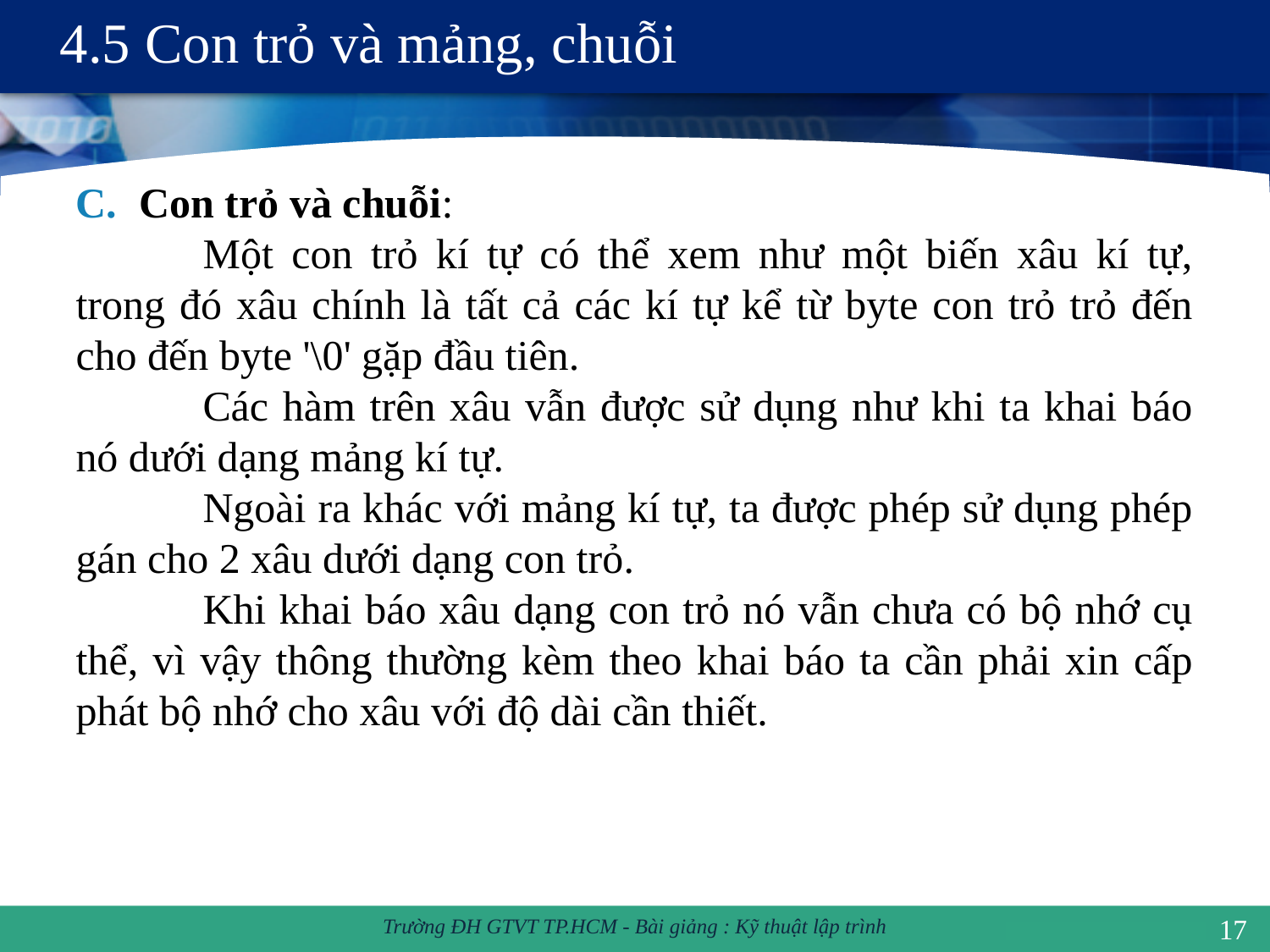

# 4.5 Con trỏ và mảng, chuỗi

Con trỏ và chuỗi:
	Một con trỏ kí tự có thể xem như một biến xâu kí tự, trong đó xâu chính là tất cả các kí tự kể từ byte con trỏ trỏ đến cho đến byte '\0' gặp đầu tiên.
	Các hàm trên xâu vẫn được sử dụng như khi ta khai báo nó dưới dạng mảng kí tự.
	Ngoài ra khác với mảng kí tự, ta được phép sử dụng phép gán cho 2 xâu dưới dạng con trỏ.
	Khi khai báo xâu dạng con trỏ nó vẫn chưa có bộ nhớ cụ thể, vì vậy thông thường kèm theo khai báo ta cần phải xin cấp phát bộ nhớ cho xâu với độ dài cần thiết.

17
Trường ĐH GTVT TP.HCM - Bài giảng : Kỹ thuật lập trình